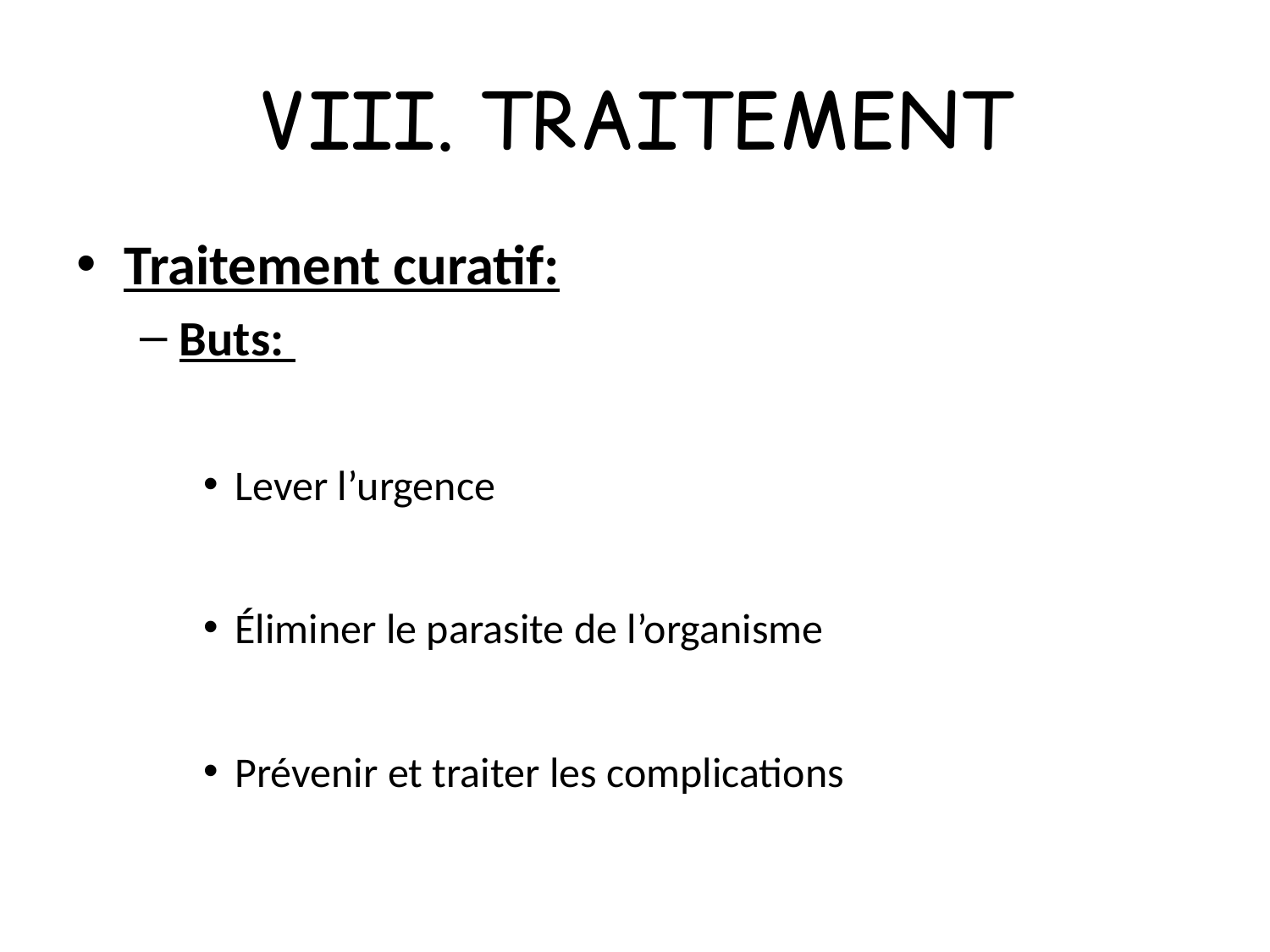

# VIII. TRAITEMENT
Traitement curatif:
Buts:

Lever l’urgence

Éliminer le parasite de l’organisme

Prévenir et traiter les complications